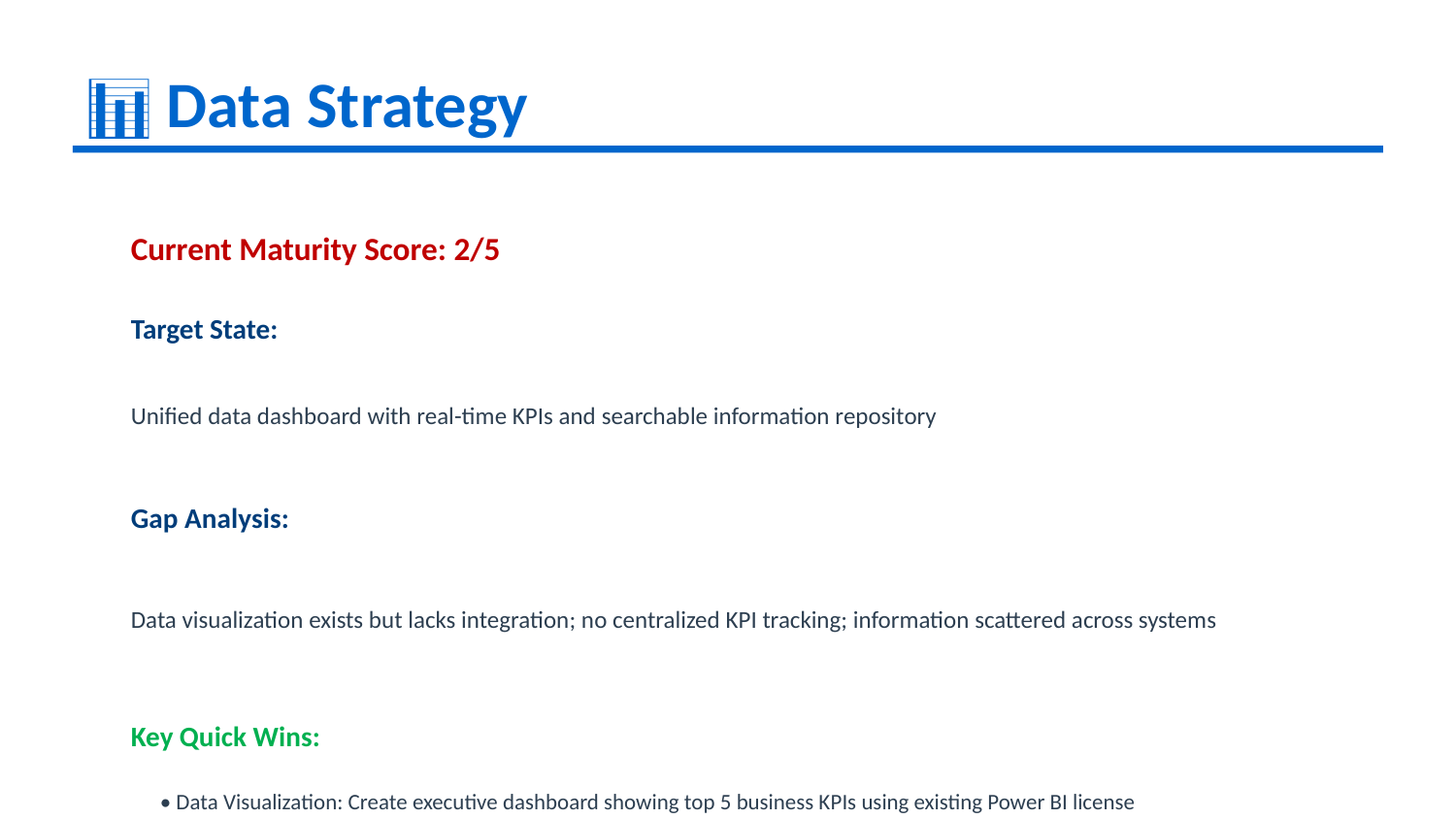

📊 Data Strategy

Current Maturity Score: 2/5
Target State:
Unified data dashboard with real-time KPIs and searchable information repository
Gap Analysis:
Data visualization exists but lacks integration; no centralized KPI tracking; information scattered across systems
Key Quick Wins:
• Data Visualization: Create executive dashboard showing top 5 business KPIs using existing Power BI license
• Data Quality & Governance: Establish single source of truth for customer data using Salesforce as master system